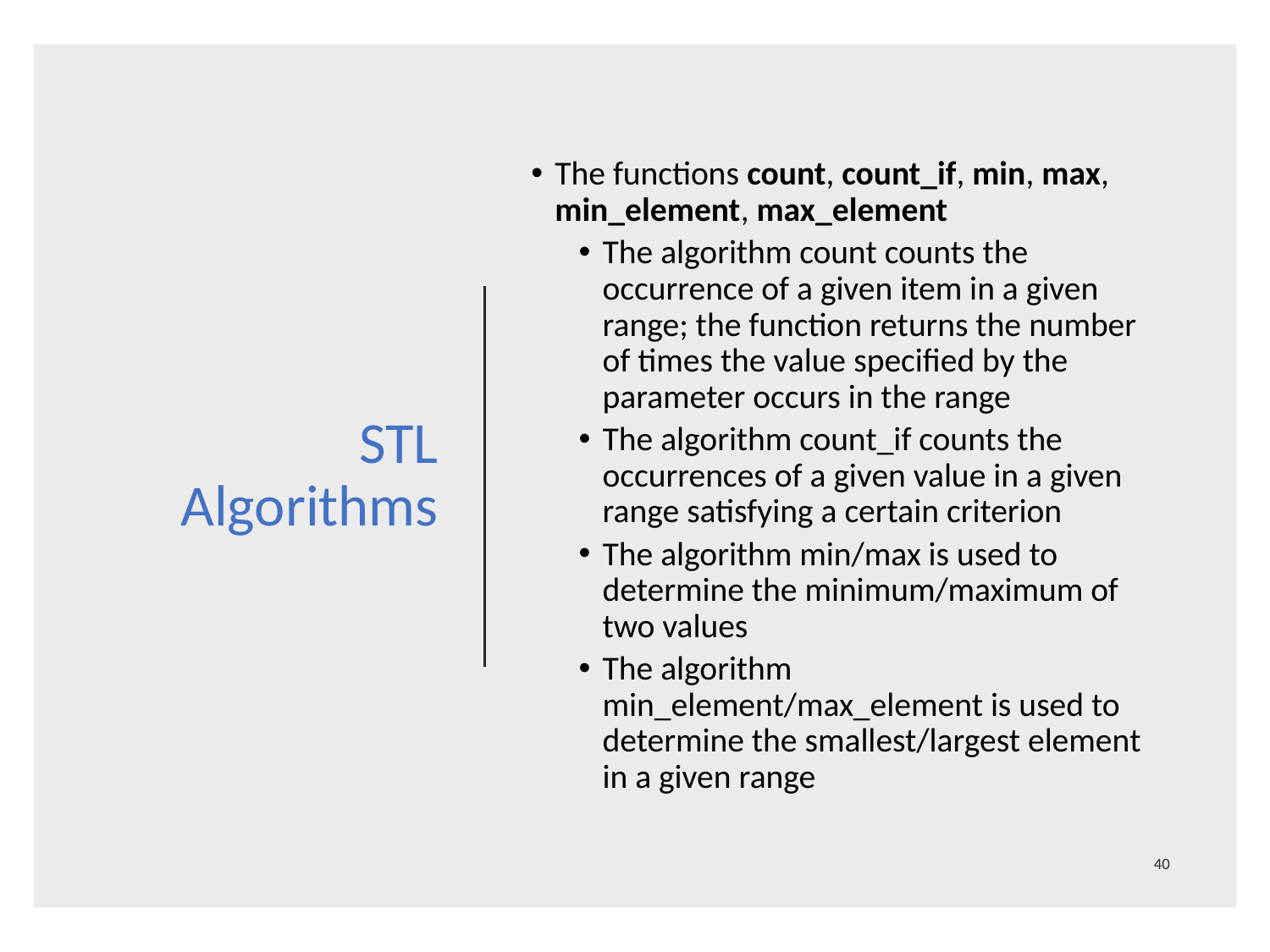

# STL Algorithms
The functions count, count_if, min, max, min_element, max_element
The algorithm count counts the occurrence of a given item in a given range; the function returns the number of times the value specified by the parameter occurs in the range
The algorithm count_if counts the occurrences of a given value in a given range satisfying a certain criterion
The algorithm min/max is used to determine the minimum/maximum of two values
The algorithm min_element/max_element is used to determine the smallest/largest element in a given range
40